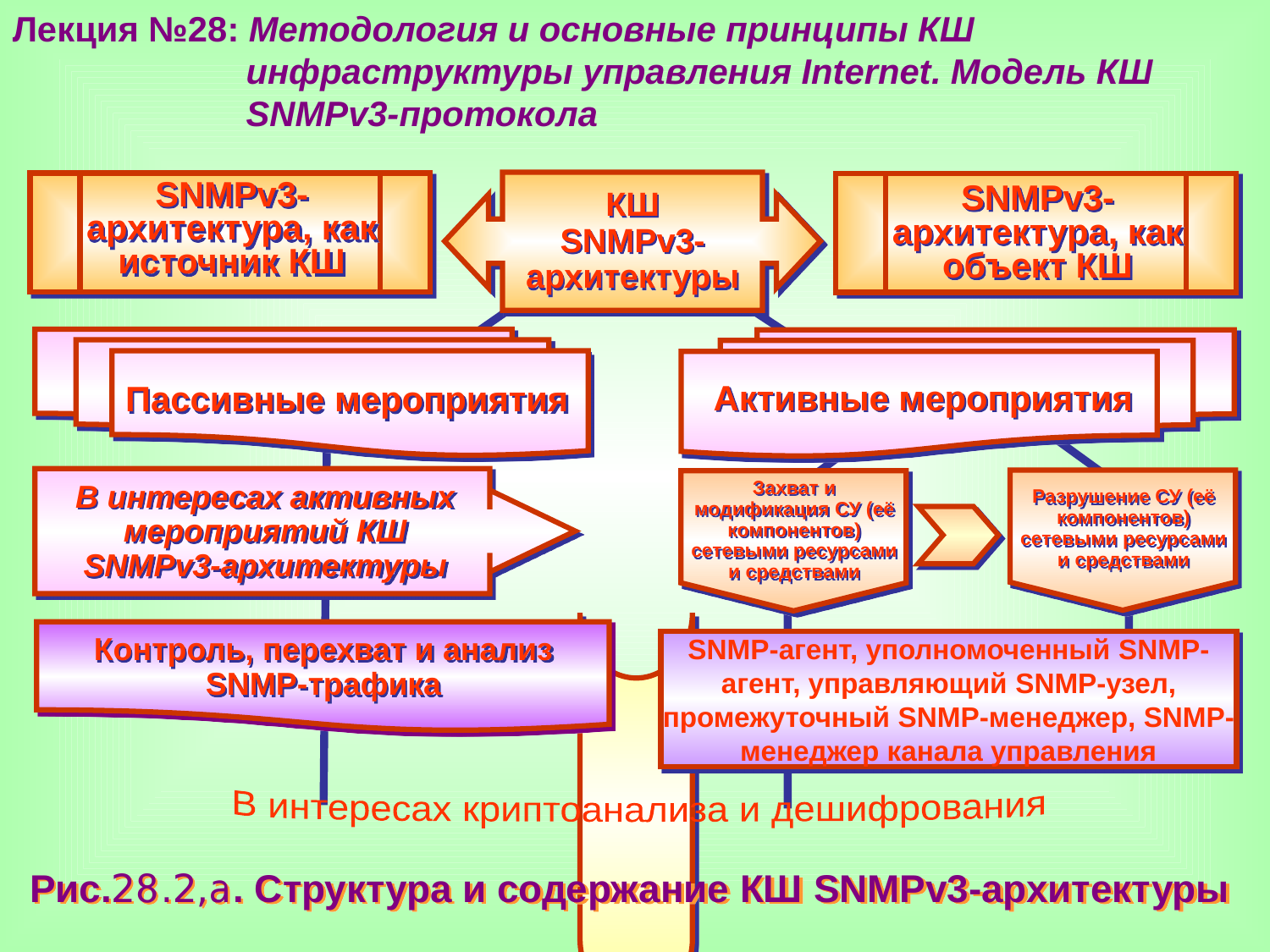

Лекция №28: Методология и основные принципы КШ
                        инфраструктуры управления Internet. Модель КШ
                        SNMPv3-протокола

SNMPv3-архитектура, как источник КШ

SNMPv3-архитектура, как объект КШ
КШ
SNMPv3-архитектуры

Пассивные мероприятия

Активные мероприятия

В интересах активных мероприятий КШ
SNMPv3-архитектуры

Разрушение СУ (её компонентов) сетевыми ресурсами и средствами

Захват и модификация СУ (её компонентов) сетевыми ресурсами и средствами

Контроль, перехват и анализ SNMP-трафика
SNMP-агент, уполномоченный SNMP-агент, управляющий SNMP-узел, промежуточный SNMP-менеджер, SNMP-менеджер канала управления

 В интересах криптоанализа и дешифрования
Рис.28.2,а. Структура и содержание КШ SNMPv3-архитектуры